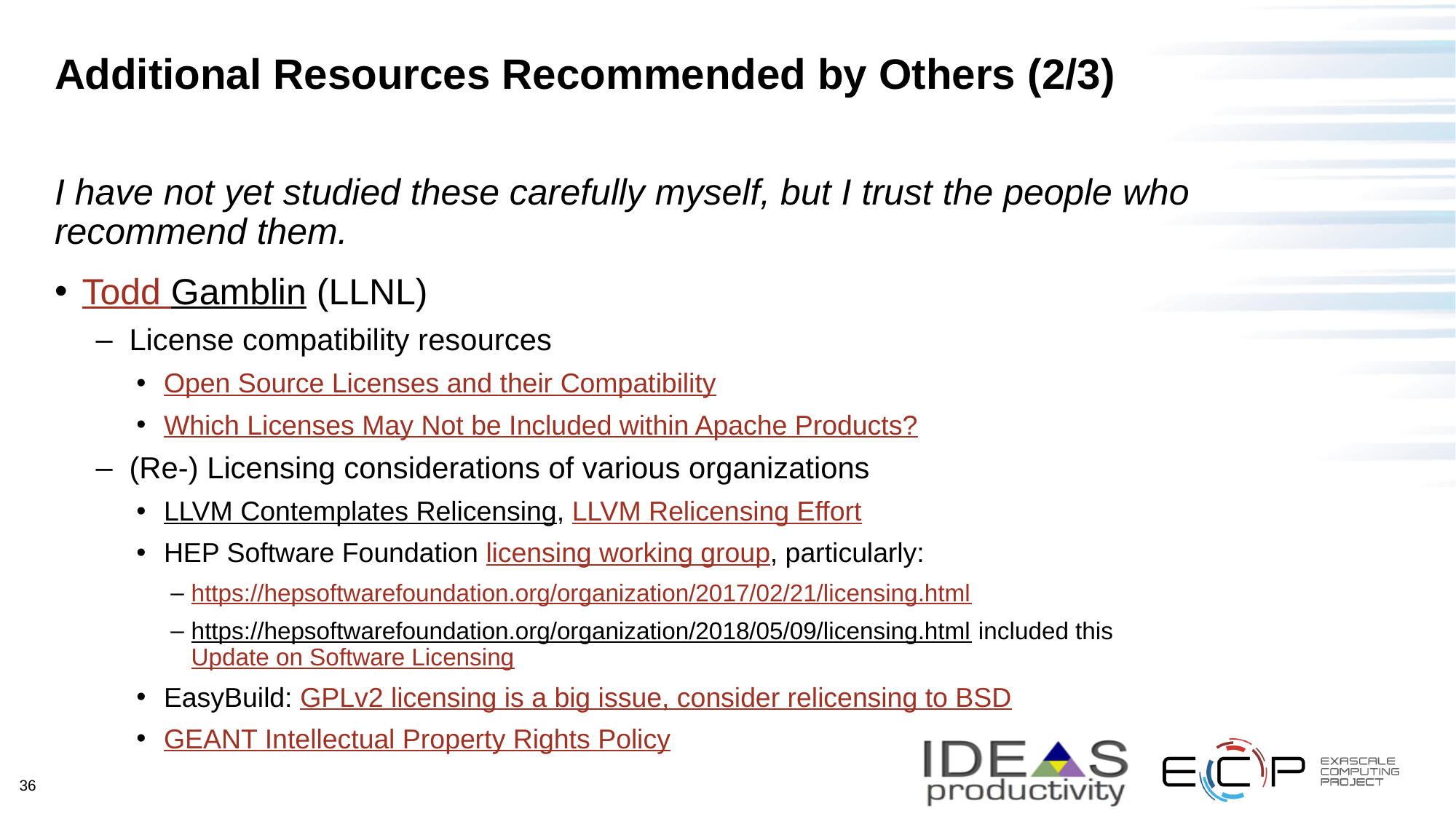

# Additional Resources Recommended by Others (2/3)
I have not yet studied these carefully myself, but I trust the people who recommend them.
Todd Gamblin (LLNL)
License compatibility resources
Open Source Licenses and their Compatibility
Which Licenses May Not be Included within Apache Products?
(Re-) Licensing considerations of various organizations
LLVM Contemplates Relicensing, LLVM Relicensing Effort
HEP Software Foundation licensing working group, particularly:
https://hepsoftwarefoundation.org/organization/2017/02/21/licensing.html
https://hepsoftwarefoundation.org/organization/2018/05/09/licensing.html included this Update on Software Licensing
EasyBuild: GPLv2 licensing is a big issue, consider relicensing to BSD
GEANT Intellectual Property Rights Policy